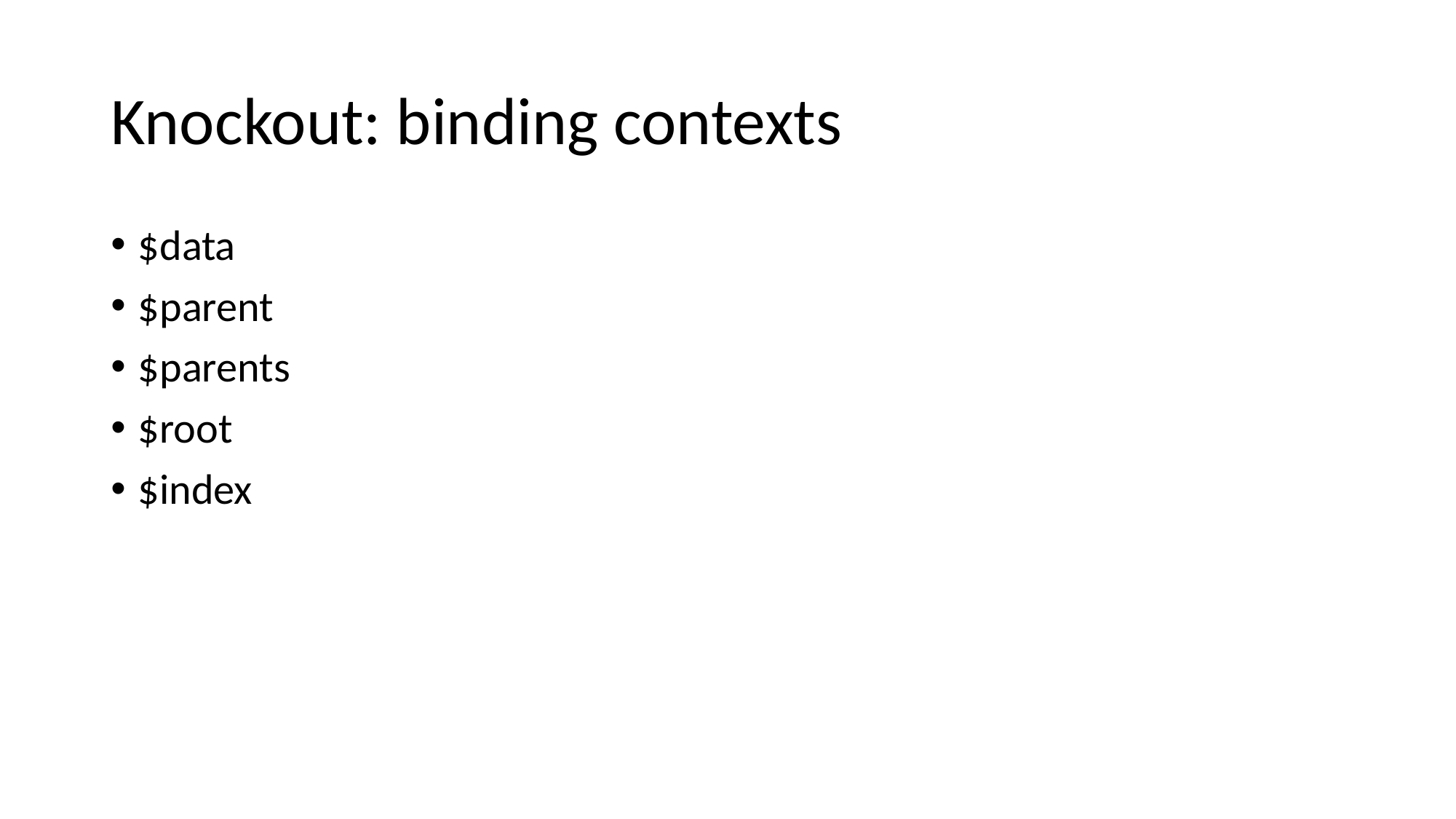

# Knockout: binding contexts
$data
$parent
$parents
$root
$index